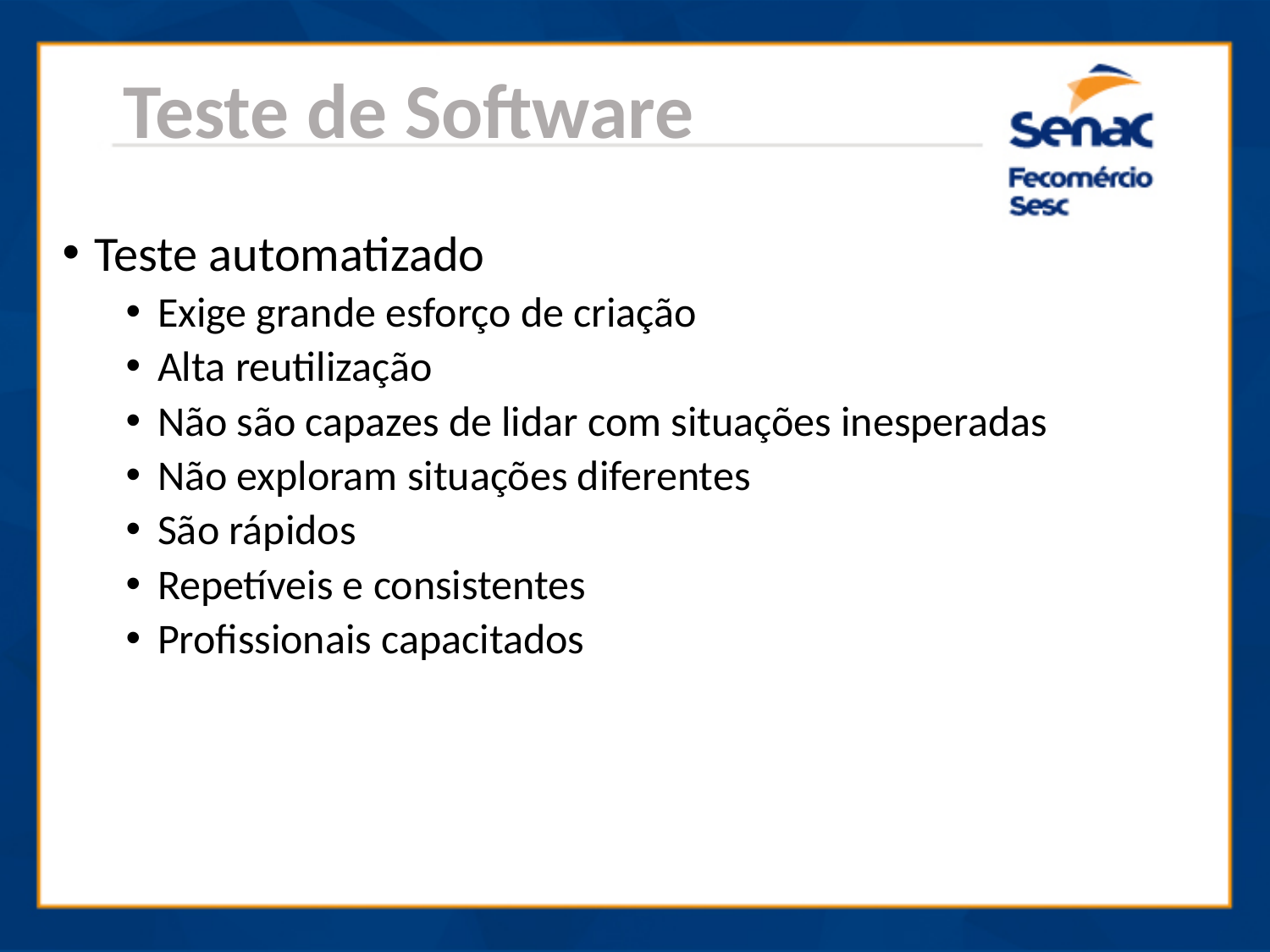

Teste de Software
Teste automatizado
Exige grande esforço de criação
Alta reutilização
Não são capazes de lidar com situações inesperadas
Não exploram situações diferentes
São rápidos
Repetíveis e consistentes
Profissionais capacitados